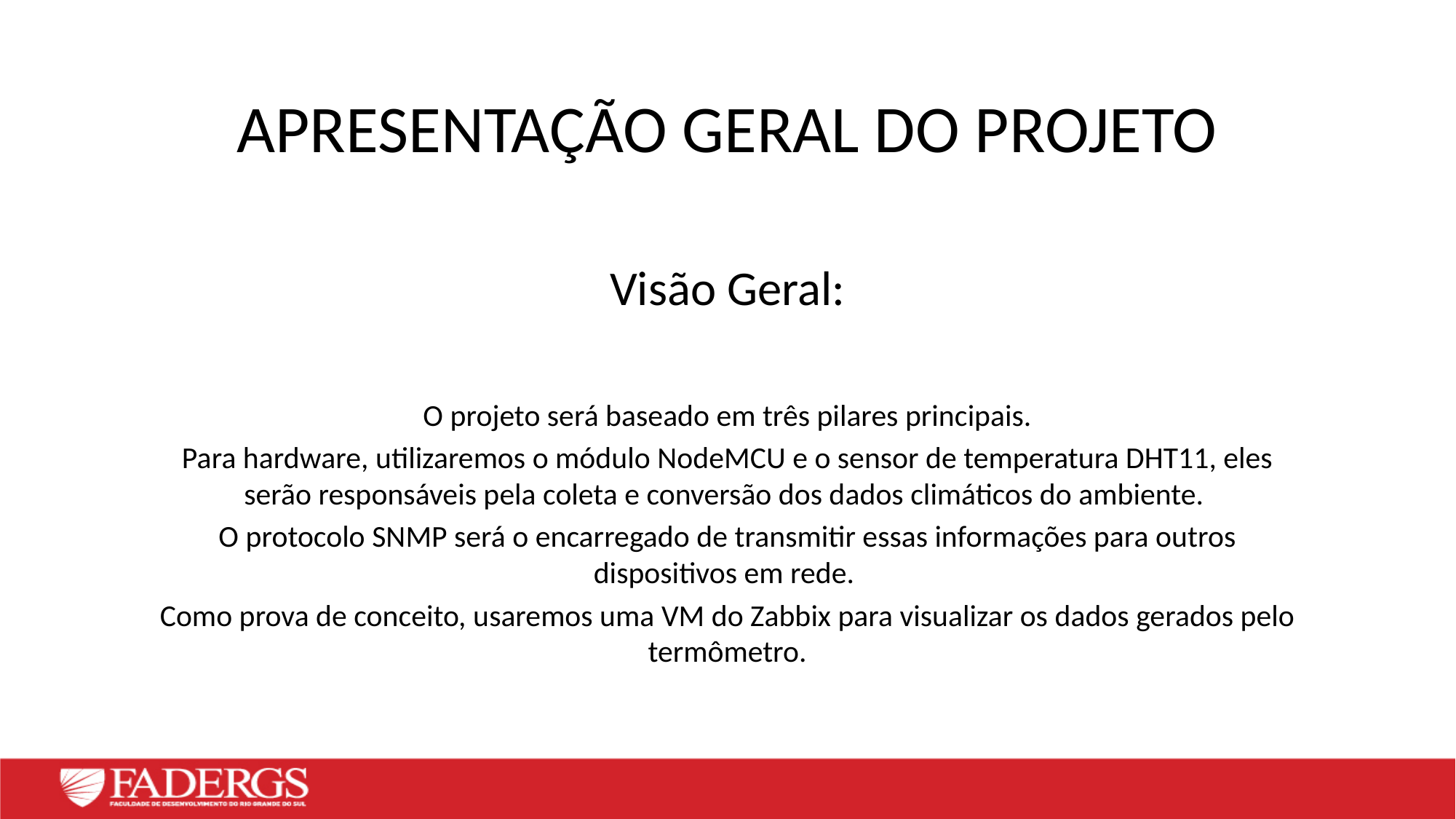

APRESENTAÇÃO GERAL DO PROJETO
Visão Geral:
O projeto será baseado em três pilares principais.
Para hardware, utilizaremos o módulo NodeMCU e o sensor de temperatura DHT11, eles serão responsáveis pela coleta e conversão dos dados climáticos do ambiente.
O protocolo SNMP será o encarregado de transmitir essas informações para outros dispositivos em rede.
Como prova de conceito, usaremos uma VM do Zabbix para visualizar os dados gerados pelo termômetro.